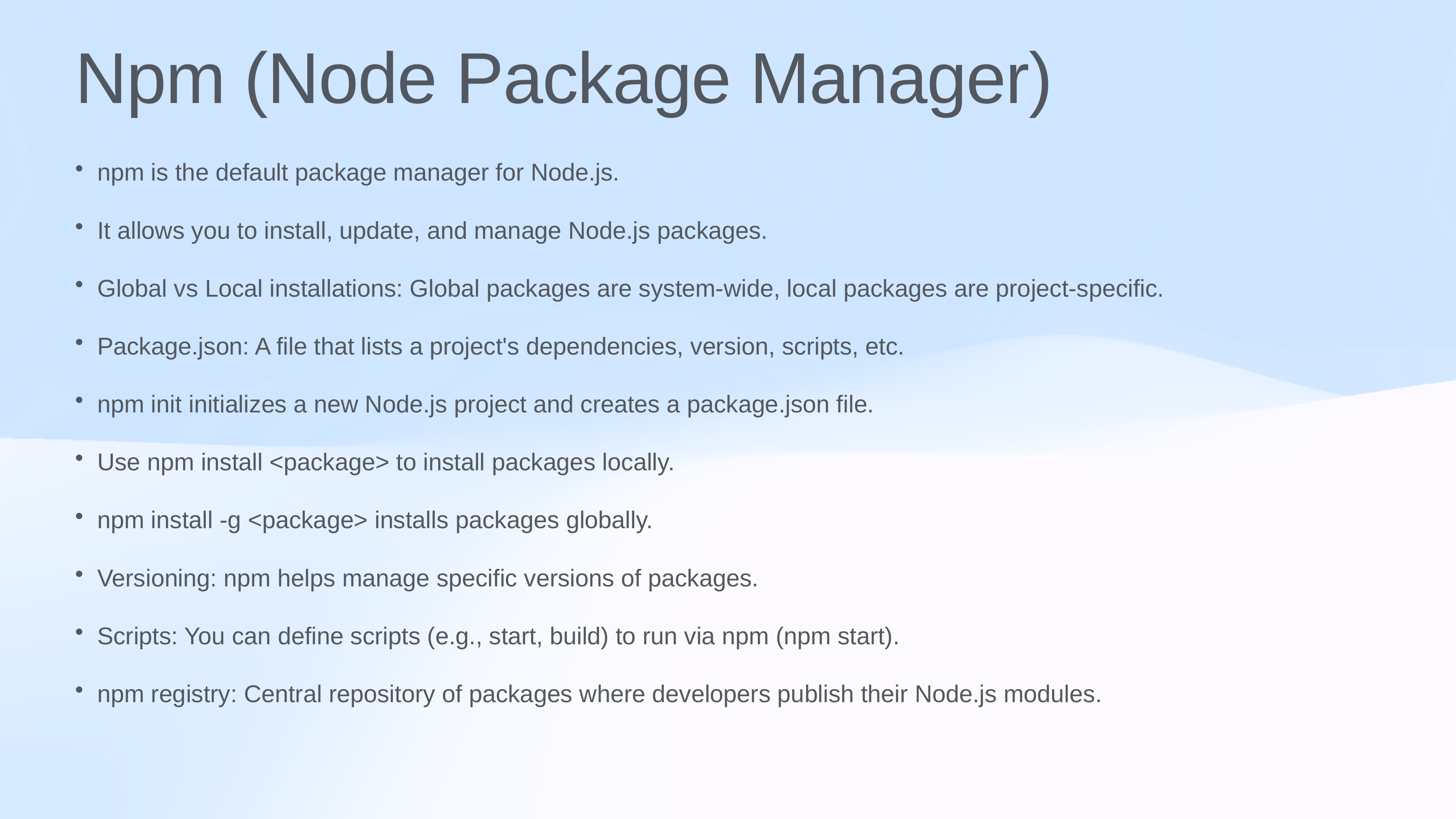

# Npm (Node Package Manager)
npm is the default package manager for Node.js.
It allows you to install, update, and manage Node.js packages.
Global vs Local installations: Global packages are system-wide, local packages are project-specific.
Package.json: A file that lists a project's dependencies, version, scripts, etc.
npm init initializes a new Node.js project and creates a package.json file.
Use npm install <package> to install packages locally.
npm install -g <package> installs packages globally.
Versioning: npm helps manage specific versions of packages.
Scripts: You can define scripts (e.g., start, build) to run via npm (npm start).
npm registry: Central repository of packages where developers publish their Node.js modules.